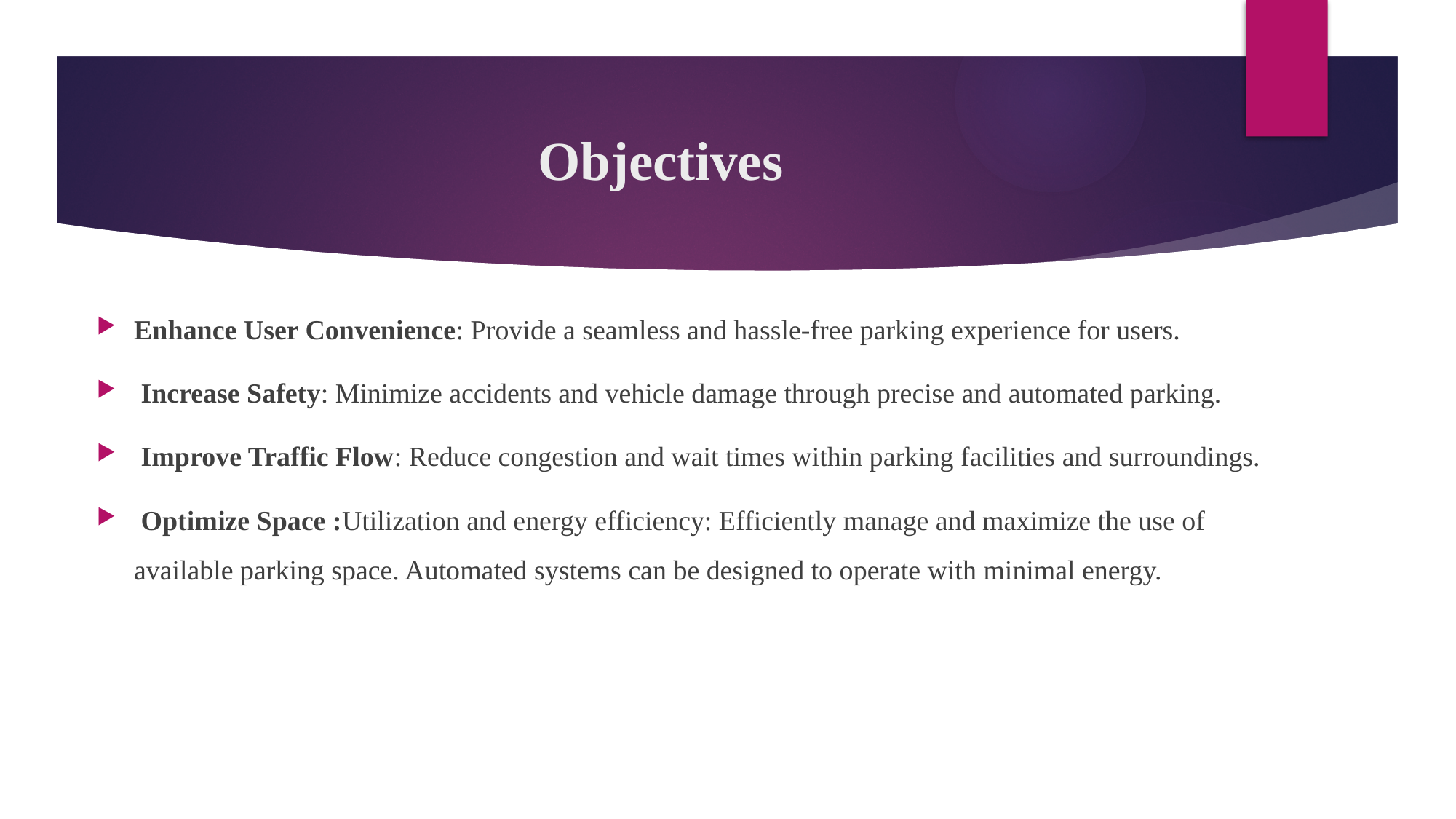

# Objectives
Enhance User Convenience: Provide a seamless and hassle-free parking experience for users.
 Increase Safety: Minimize accidents and vehicle damage through precise and automated parking.
 Improve Traffic Flow: Reduce congestion and wait times within parking facilities and surroundings.
 Optimize Space :Utilization and energy efficiency: Efficiently manage and maximize the use of available parking space. Automated systems can be designed to operate with minimal energy.